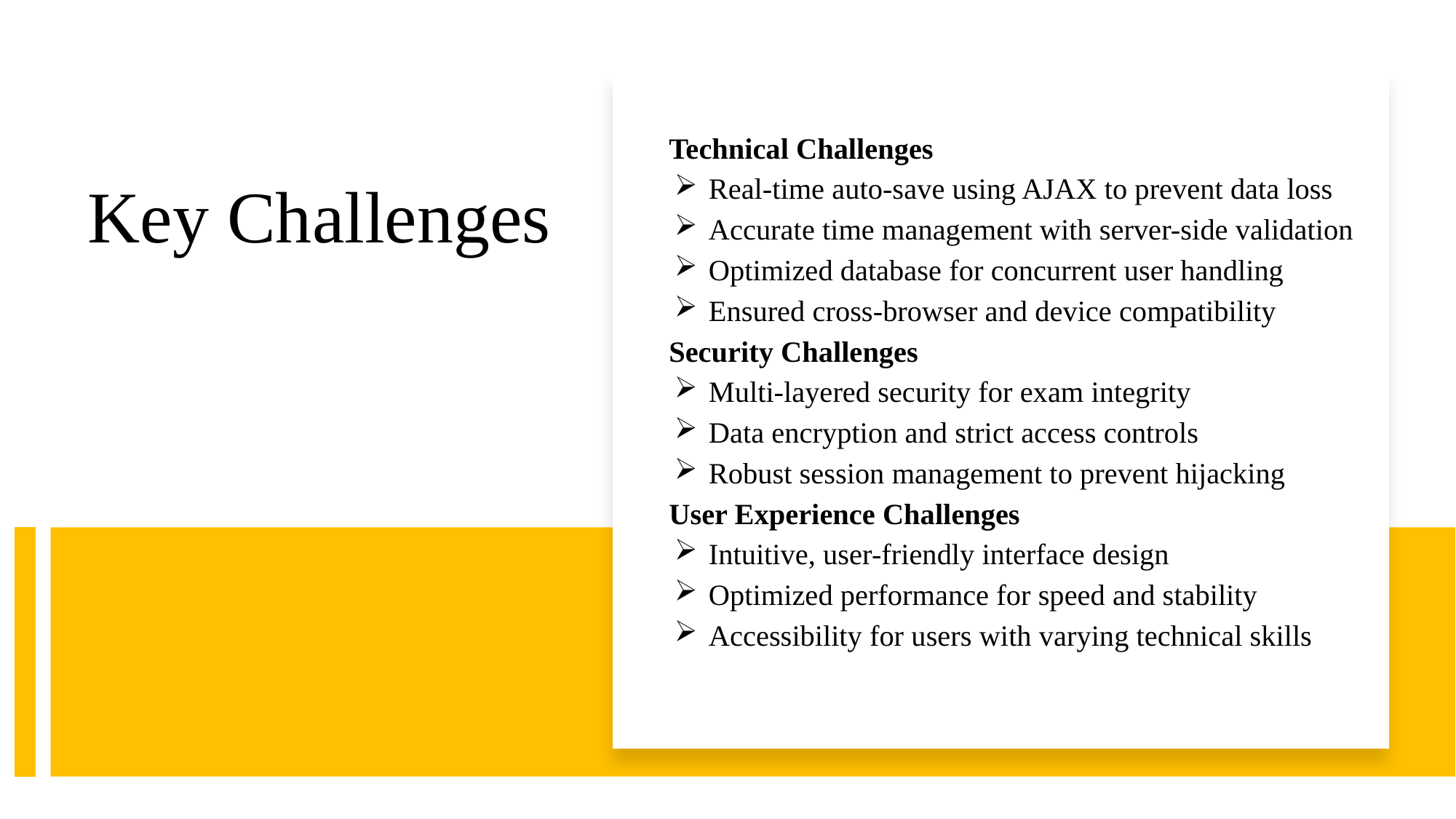

Technical Challenges
Real-time auto-save using AJAX to prevent data loss
Accurate time management with server-side validation
Optimized database for concurrent user handling
Ensured cross-browser and device compatibility
Security Challenges
Multi-layered security for exam integrity
Data encryption and strict access controls
Robust session management to prevent hijacking
User Experience Challenges
Intuitive, user-friendly interface design
Optimized performance for speed and stability
Accessibility for users with varying technical skills
# Key Challenges